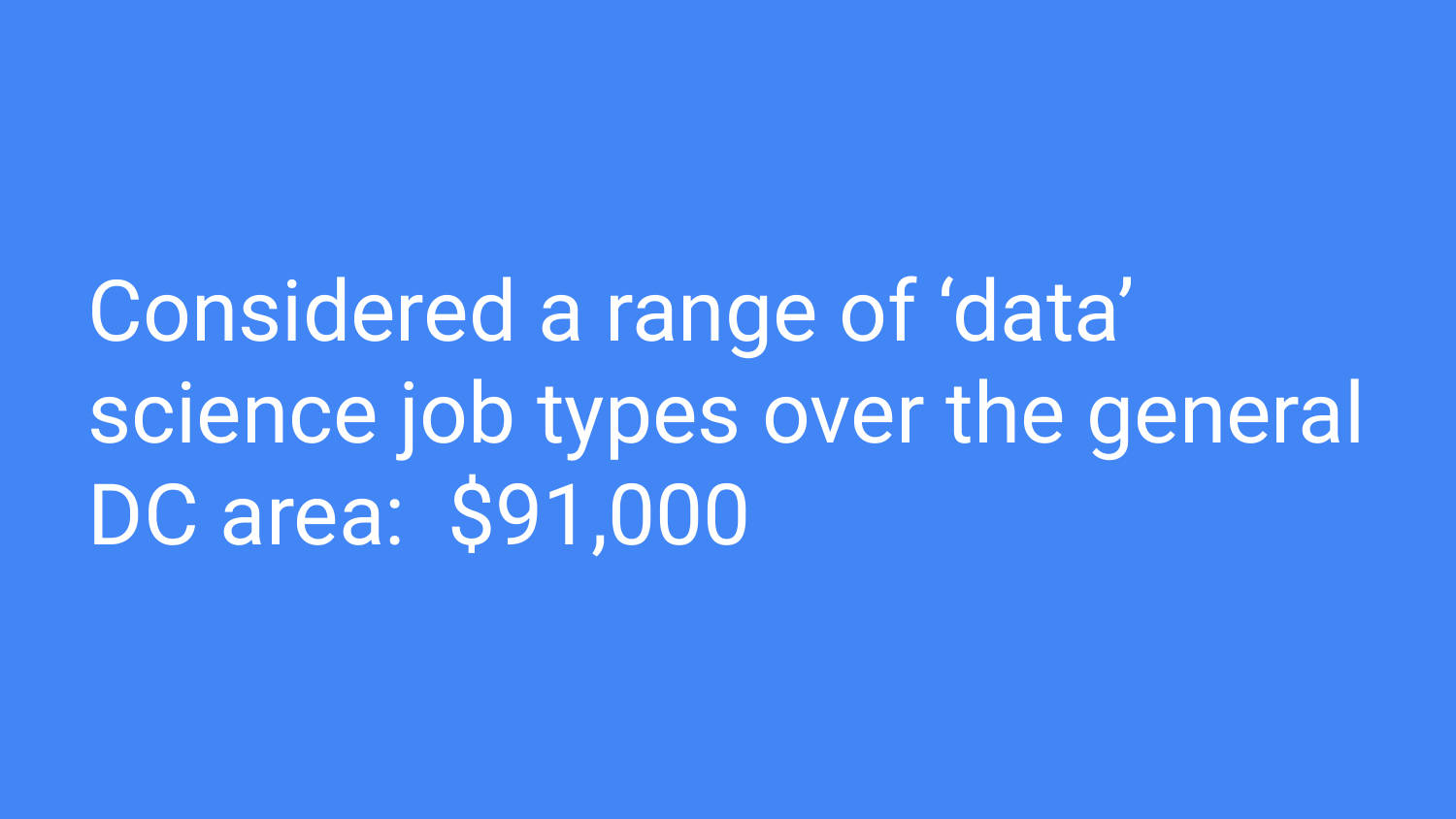

# Considered a range of ‘data’ science job types over the general DC area:  $91,000